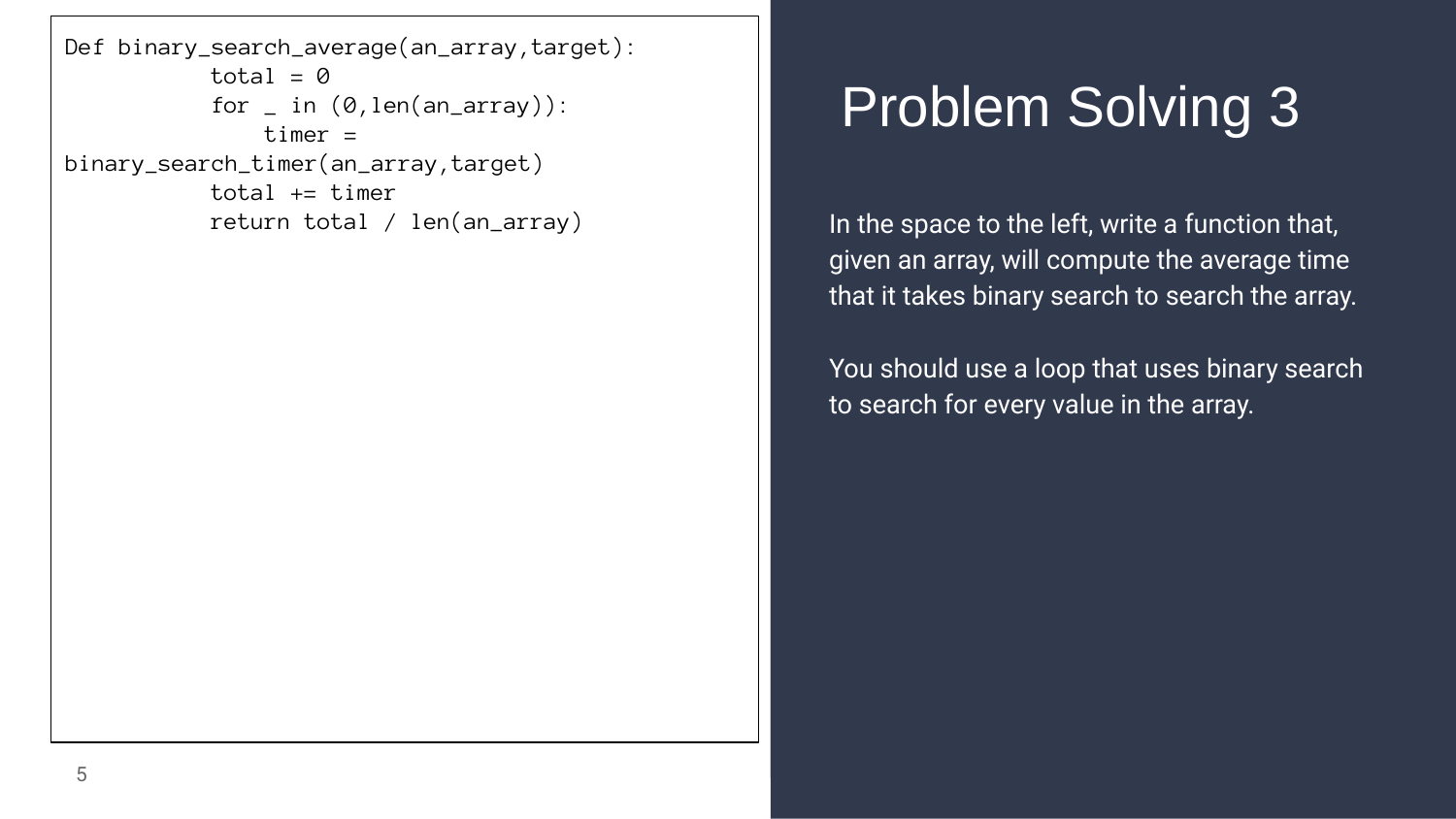

Def binary_search_average(an_array,target):
	total = 0
	for _ in (0,len(an_array)):
	    timer = binary_search_timer(an_array,target)
	total += timer
	return total / len(an_array)
# Problem Solving 3
In the space to the left, write a function that, given an array, will compute the average time that it takes binary search to search the array.

You should use a loop that uses binary search to search for every value in the array.
5